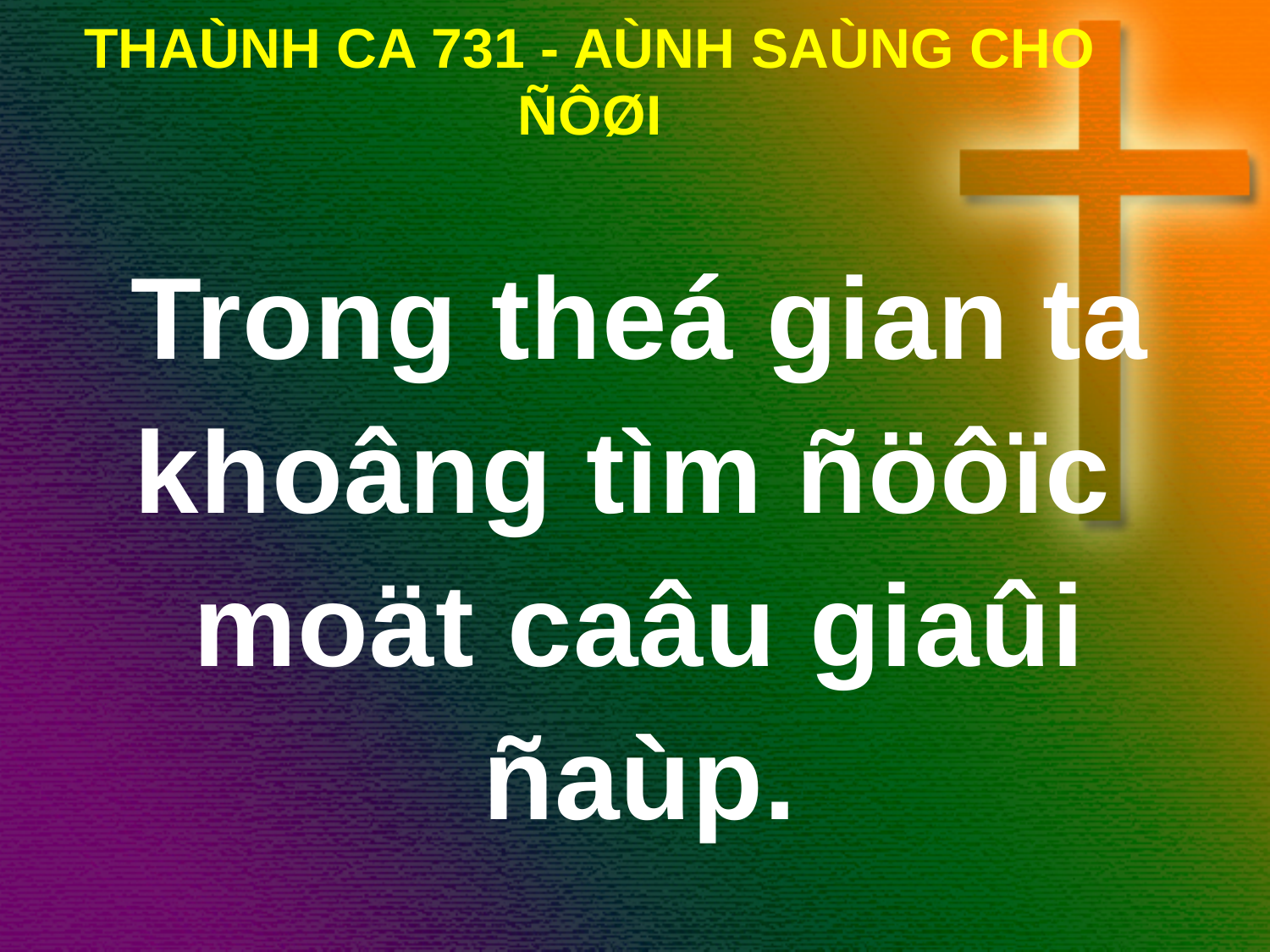

THAÙNH CA 731 - AÙNH SAÙNG CHO ÑÔØI
Trong theá gian ta khoâng tìm ñöôïc
moät caâu giaûi ñaùp.